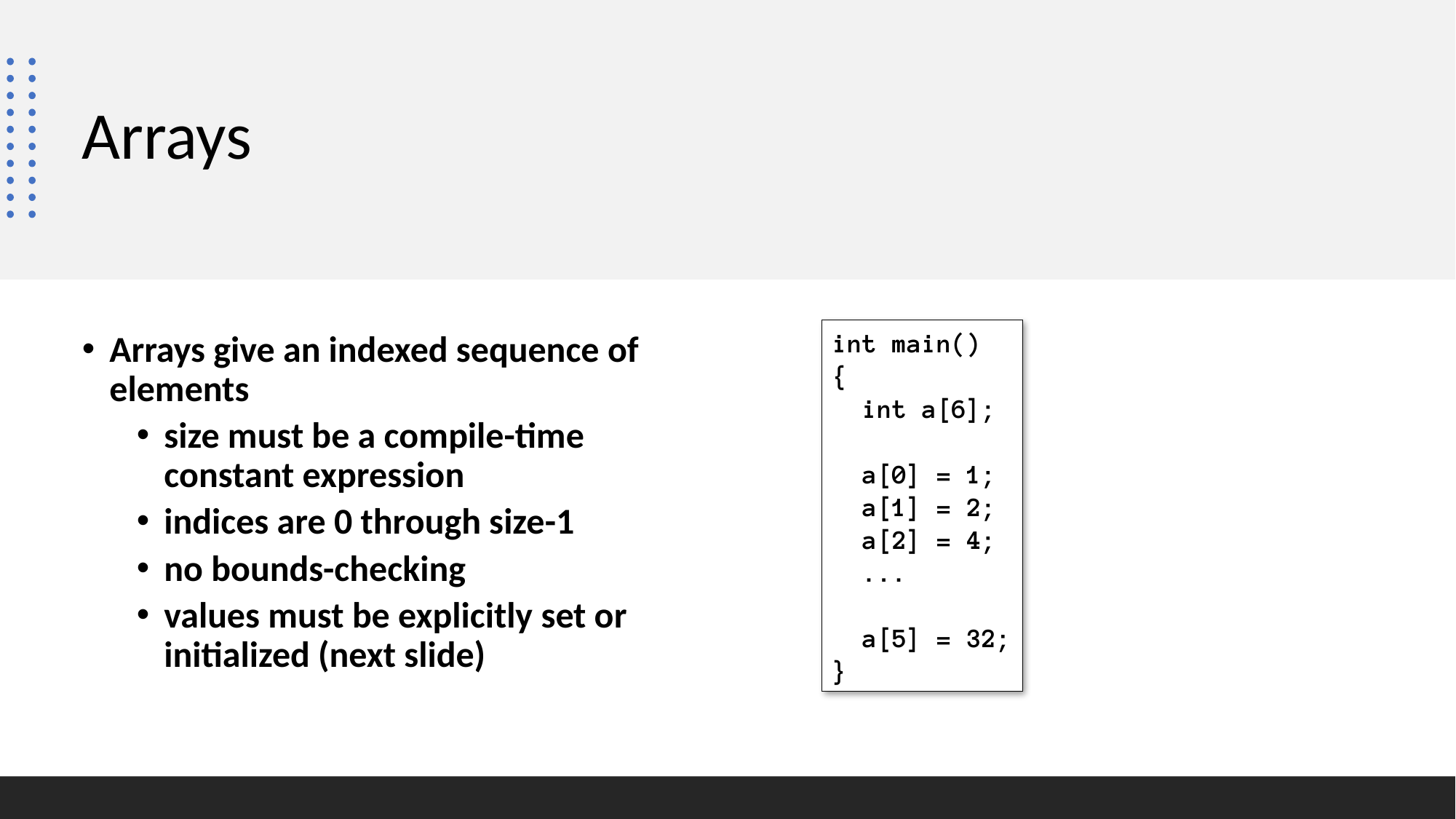

Arrays

int main()
{
  int a[6];

  a[0] = 1;
  a[1] = 2;
  a[2] = 4;
  ...

  a[5] = 32;
}
Arrays give an indexed sequence of elements
size must be a compile-time constant expression
indices are 0 through size-1
no bounds-checking
values must be explicitly set or initialized (next slide)